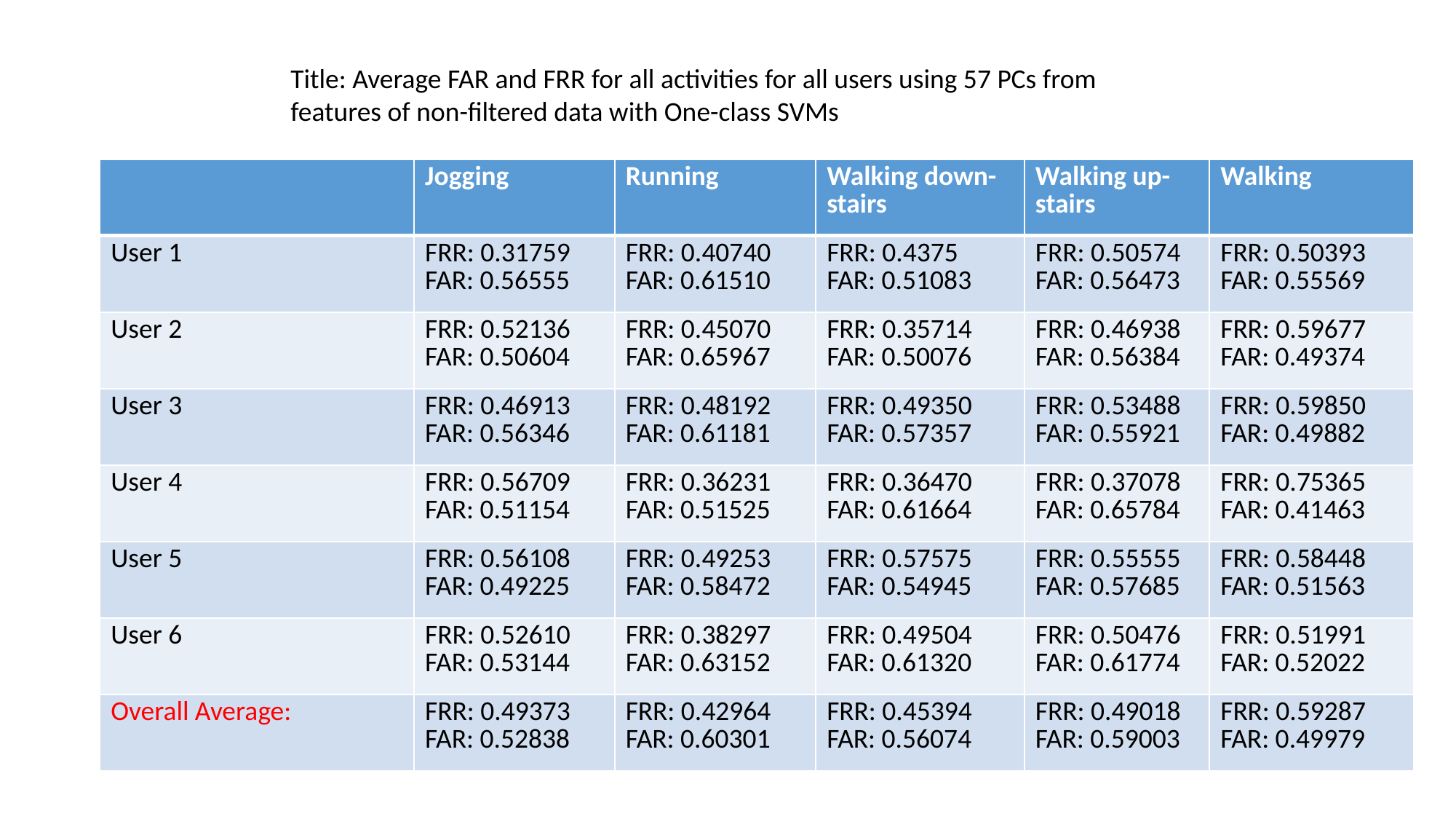

Title: Average FAR and FRR for all activities for all users using 57 PCs from features of non-filtered data with One-class SVMs
|  | Jogging | Running | Walking down-stairs | Walking up-stairs | Walking |
| --- | --- | --- | --- | --- | --- |
| User 1 | FRR: 0.31759 FAR: 0.56555 | FRR: 0.40740 FAR: 0.61510 | FRR: 0.4375 FAR: 0.51083 | FRR: 0.50574 FAR: 0.56473 | FRR: 0.50393 FAR: 0.55569 |
| User 2 | FRR: 0.52136 FAR: 0.50604 | FRR: 0.45070 FAR: 0.65967 | FRR: 0.35714 FAR: 0.50076 | FRR: 0.46938 FAR: 0.56384 | FRR: 0.59677 FAR: 0.49374 |
| User 3 | FRR: 0.46913 FAR: 0.56346 | FRR: 0.48192 FAR: 0.61181 | FRR: 0.49350 FAR: 0.57357 | FRR: 0.53488 FAR: 0.55921 | FRR: 0.59850 FAR: 0.49882 |
| User 4 | FRR: 0.56709 FAR: 0.51154 | FRR: 0.36231 FAR: 0.51525 | FRR: 0.36470 FAR: 0.61664 | FRR: 0.37078 FAR: 0.65784 | FRR: 0.75365 FAR: 0.41463 |
| User 5 | FRR: 0.56108 FAR: 0.49225 | FRR: 0.49253 FAR: 0.58472 | FRR: 0.57575 FAR: 0.54945 | FRR: 0.55555 FAR: 0.57685 | FRR: 0.58448 FAR: 0.51563 |
| User 6 | FRR: 0.52610 FAR: 0.53144 | FRR: 0.38297 FAR: 0.63152 | FRR: 0.49504 FAR: 0.61320 | FRR: 0.50476 FAR: 0.61774 | FRR: 0.51991 FAR: 0.52022 |
| Overall Average: | FRR: 0.49373 FAR: 0.52838 | FRR: 0.42964 FAR: 0.60301 | FRR: 0.45394 FAR: 0.56074 | FRR: 0.49018 FAR: 0.59003 | FRR: 0.59287 FAR: 0.49979 |